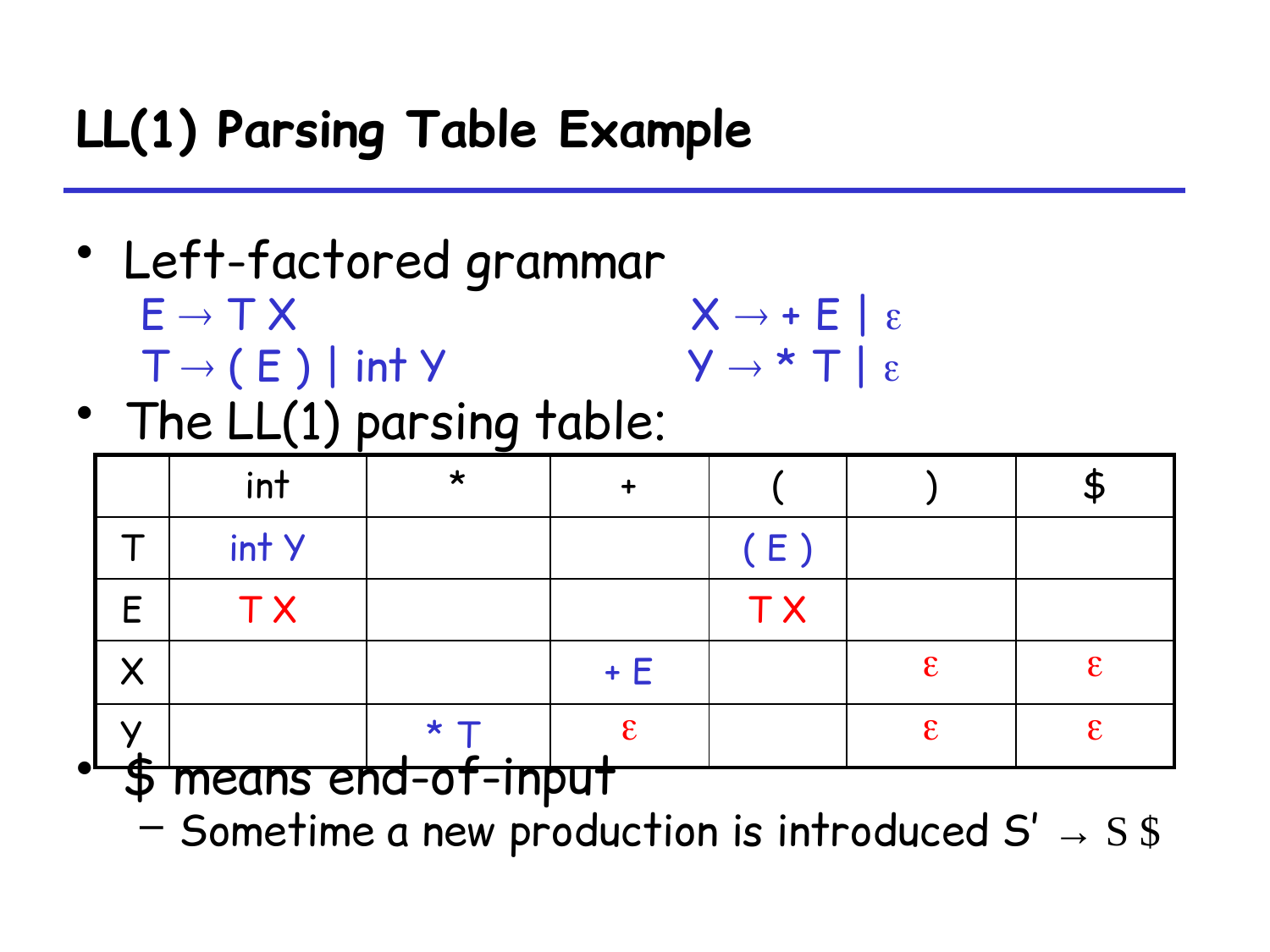

# LL(1) Parsing Table Example
Left-factored grammar
E → T X                               X → + E | ε
T → ( E ) | int Y                   Y → * T | ε
The LL(1) parsing table:

$ means end-of-input
Sometime a new production is introduced S’ → S $
|  | int | \* | + | ( | ) | $ |
| --- | --- | --- | --- | --- | --- | --- |
| T | int Y |  |  | ( E ) |  |  |
| E | T X |  |  | T X |  |  |
| X |  |  | + E |  | ε | ε |
| Y |  | \* T | ε |  | ε | ε |
10